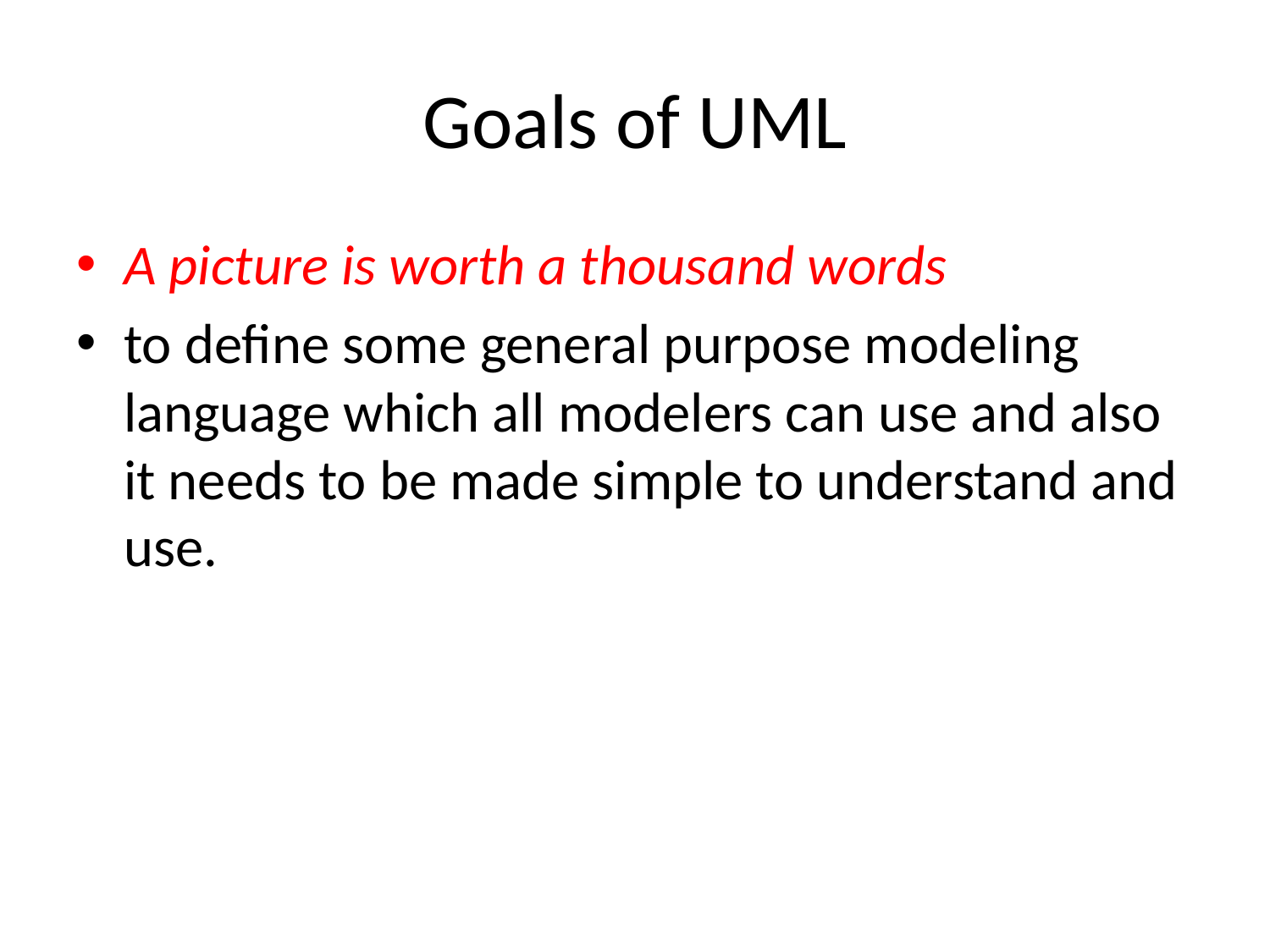

# Goals of UML
A picture is worth a thousand words
to define some general purpose modeling language which all modelers can use and also it needs to be made simple to understand and use.